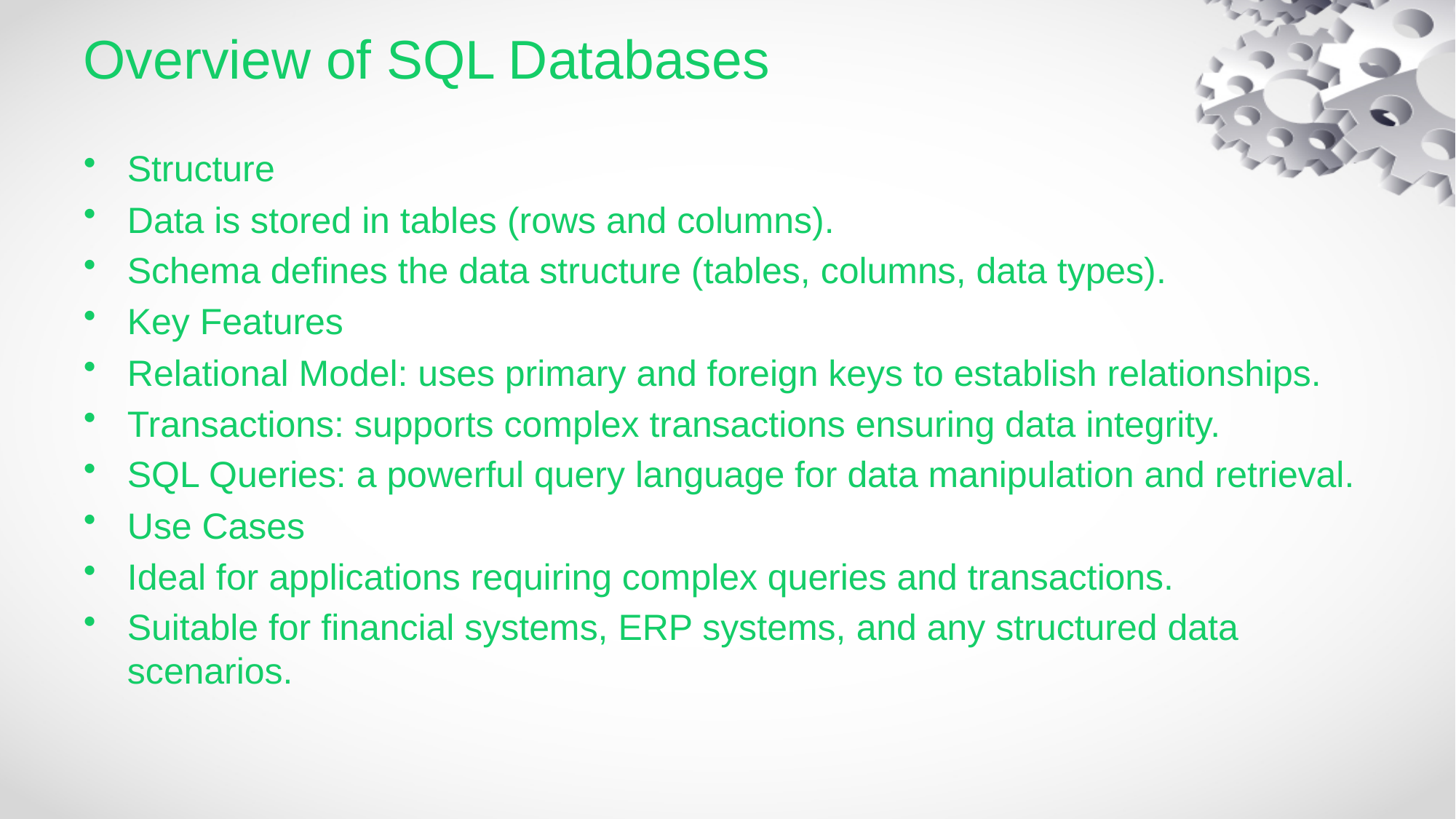

# Overview of SQL Databases
Structure
Data is stored in tables (rows and columns).
Schema defines the data structure (tables, columns, data types).
Key Features
Relational Model: uses primary and foreign keys to establish relationships.
Transactions: supports complex transactions ensuring data integrity.
SQL Queries: a powerful query language for data manipulation and retrieval.
Use Cases
Ideal for applications requiring complex queries and transactions.
Suitable for financial systems, ERP systems, and any structured data scenarios.